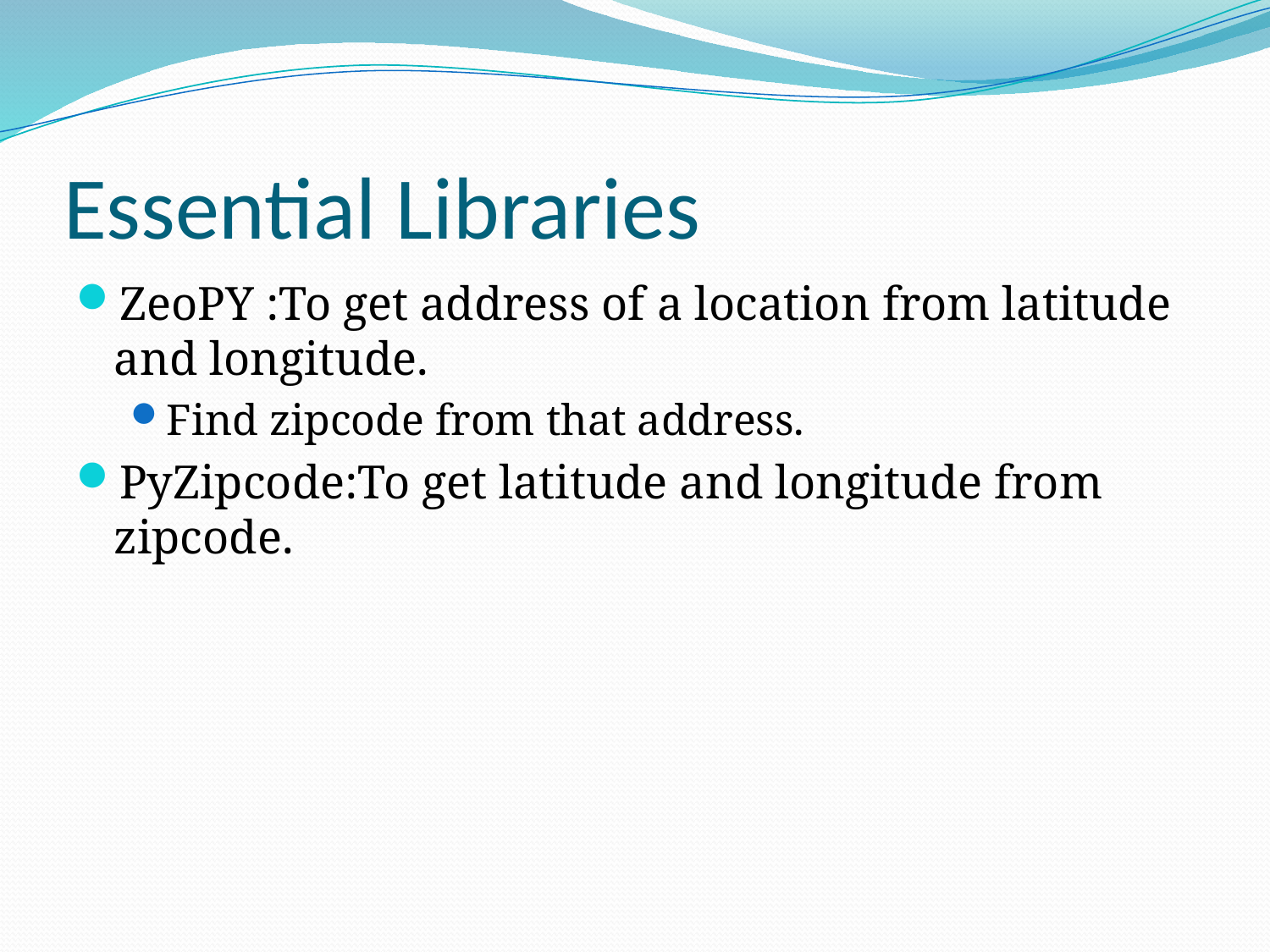

# Essential Libraries
ZeoPY :To get address of a location from latitude and longitude.
Find zipcode from that address.
PyZipcode:To get latitude and longitude from zipcode.